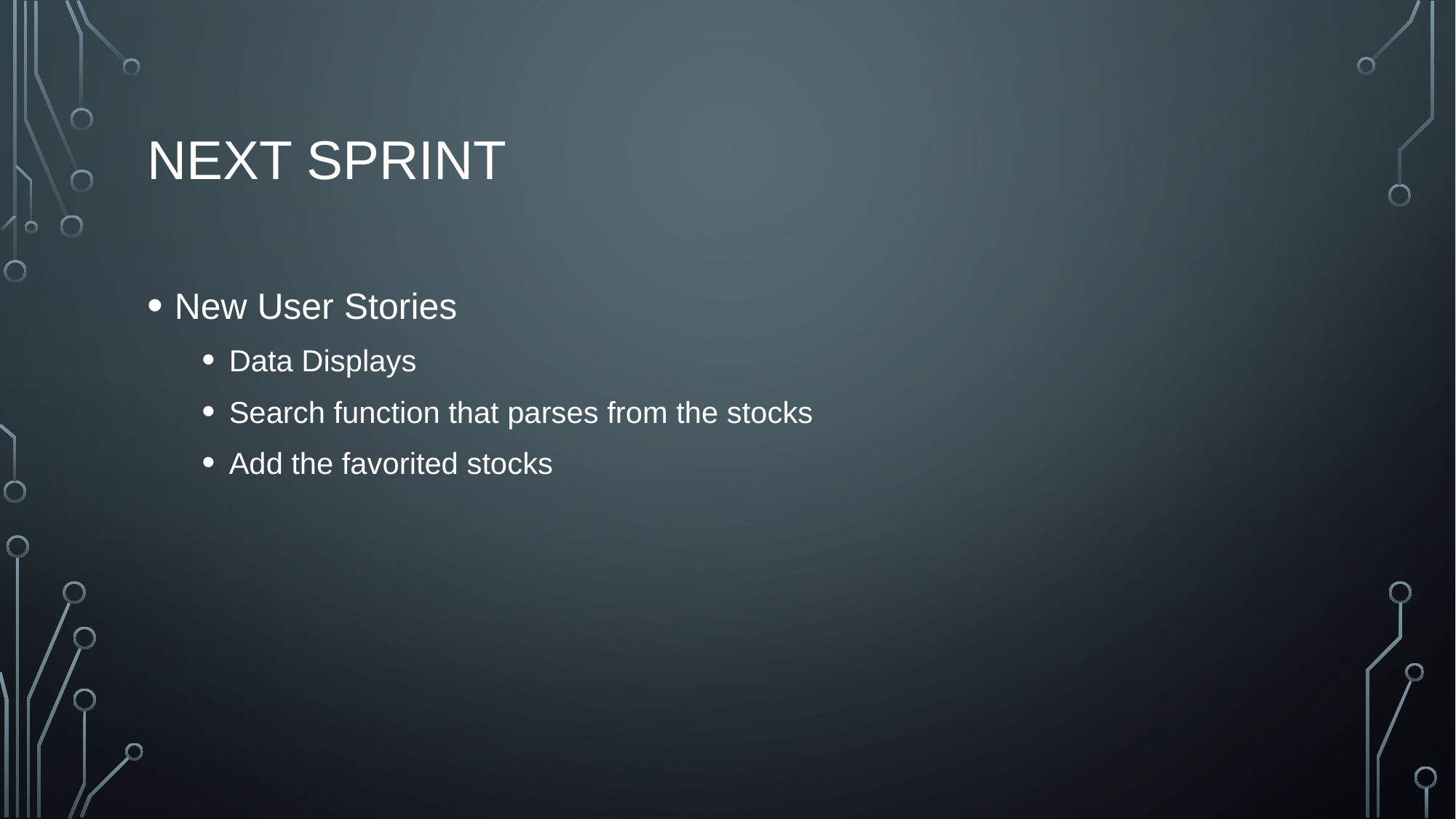

# Next Sprint
New User Stories
Data Displays
Search function that parses from the stocks
Add the favorited stocks